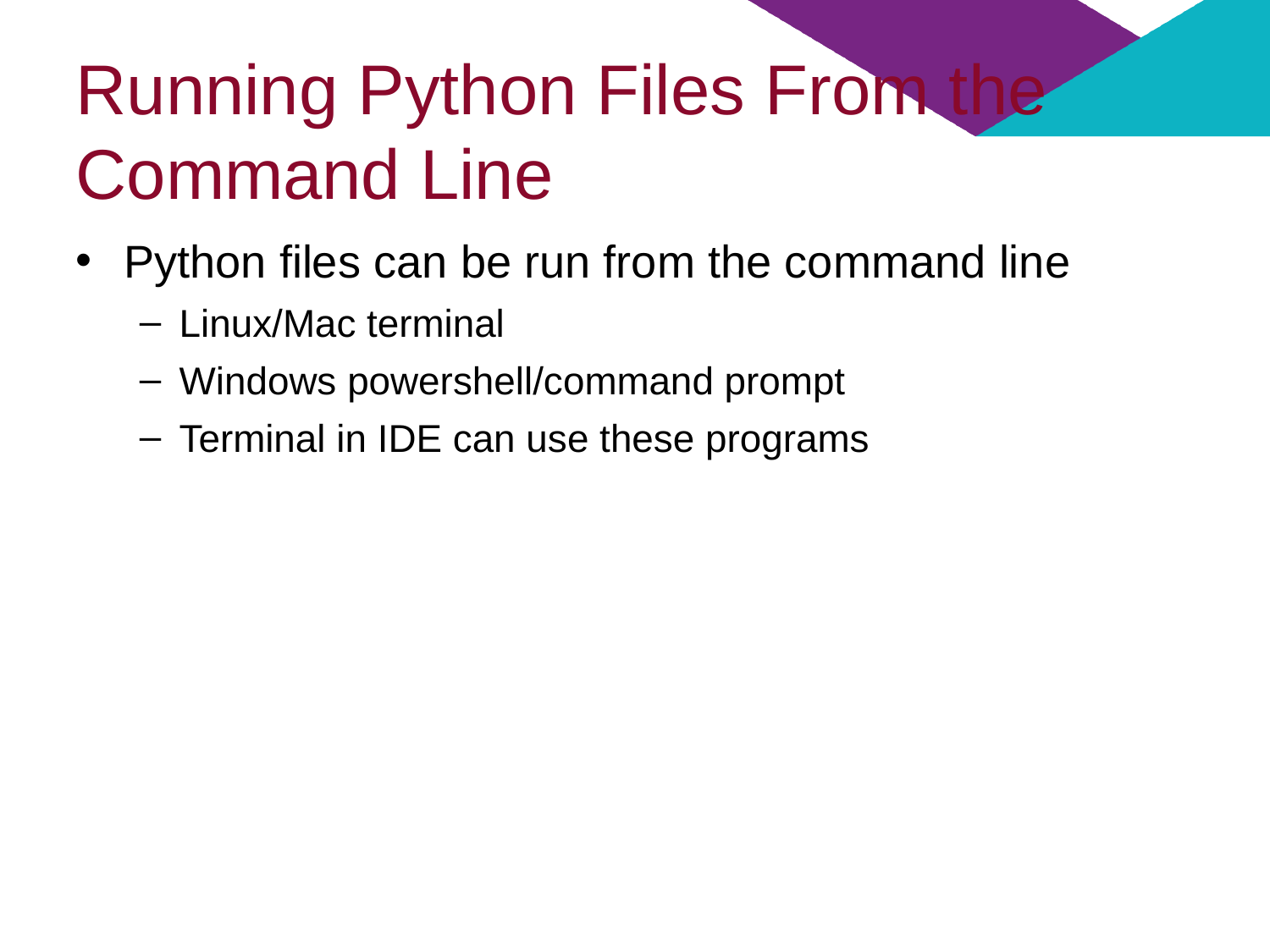

# Running Python Files From the Command Line
Python files can be run from the command line
Linux/Mac terminal
Windows powershell/command prompt
Terminal in IDE can use these programs